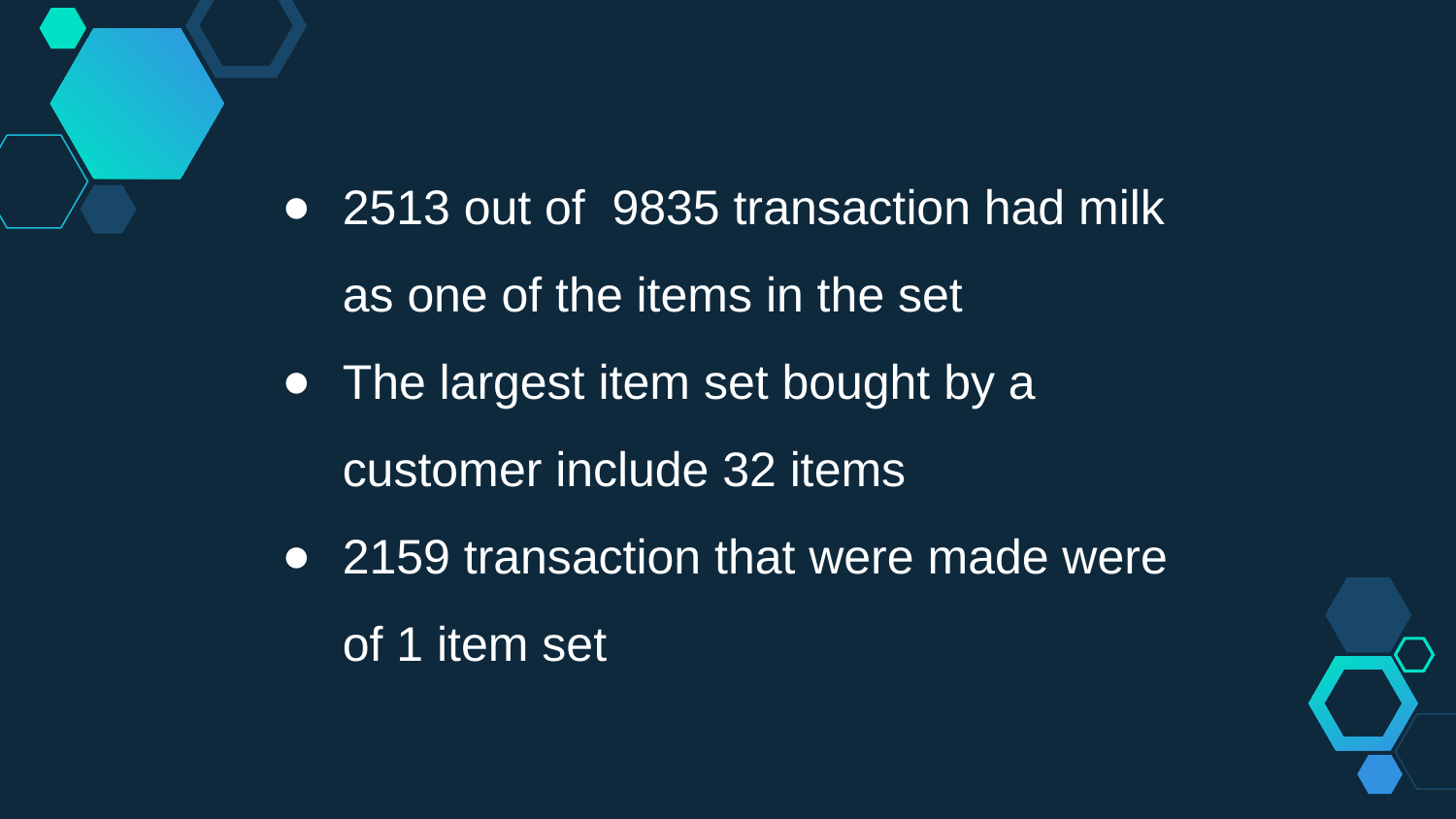

2513 out of  9835 transaction had milk as one of the items in the set
The largest item set bought by a customer include 32 items
2159 transaction that were made were of 1 item set